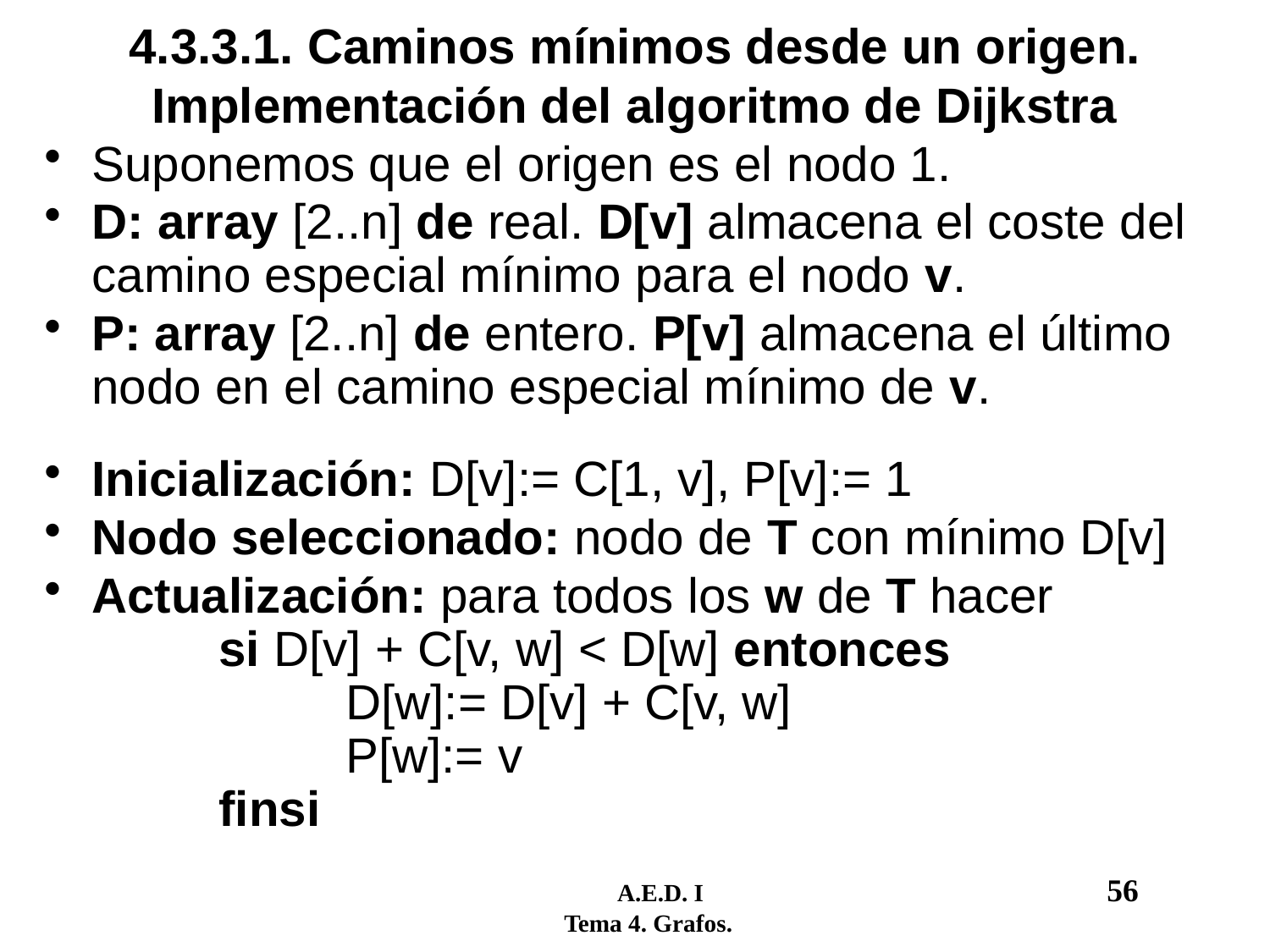

# 4.3.3.1. Caminos mínimos desde un origen.
Implementación del algoritmo de Dijkstra
Suponemos que el origen es el nodo 1.
D: array [2..n] de real. D[v] almacena el coste del camino especial mínimo para el nodo v.
P: array [2..n] de entero. P[v] almacena el último nodo en el camino especial mínimo de v.
Inicialización: D[v]:= C[1, v], P[v]:= 1
Nodo seleccionado: nodo de T con mínimo D[v]
Actualización: para todos los w de T hacer
	si D[v] + C[v, w] < D[w] entonces
		D[w]:= D[v] + C[v, w]
		P[w]:= v
	finsi
	   A.E.D. I				56
               Tema 4. Grafos.